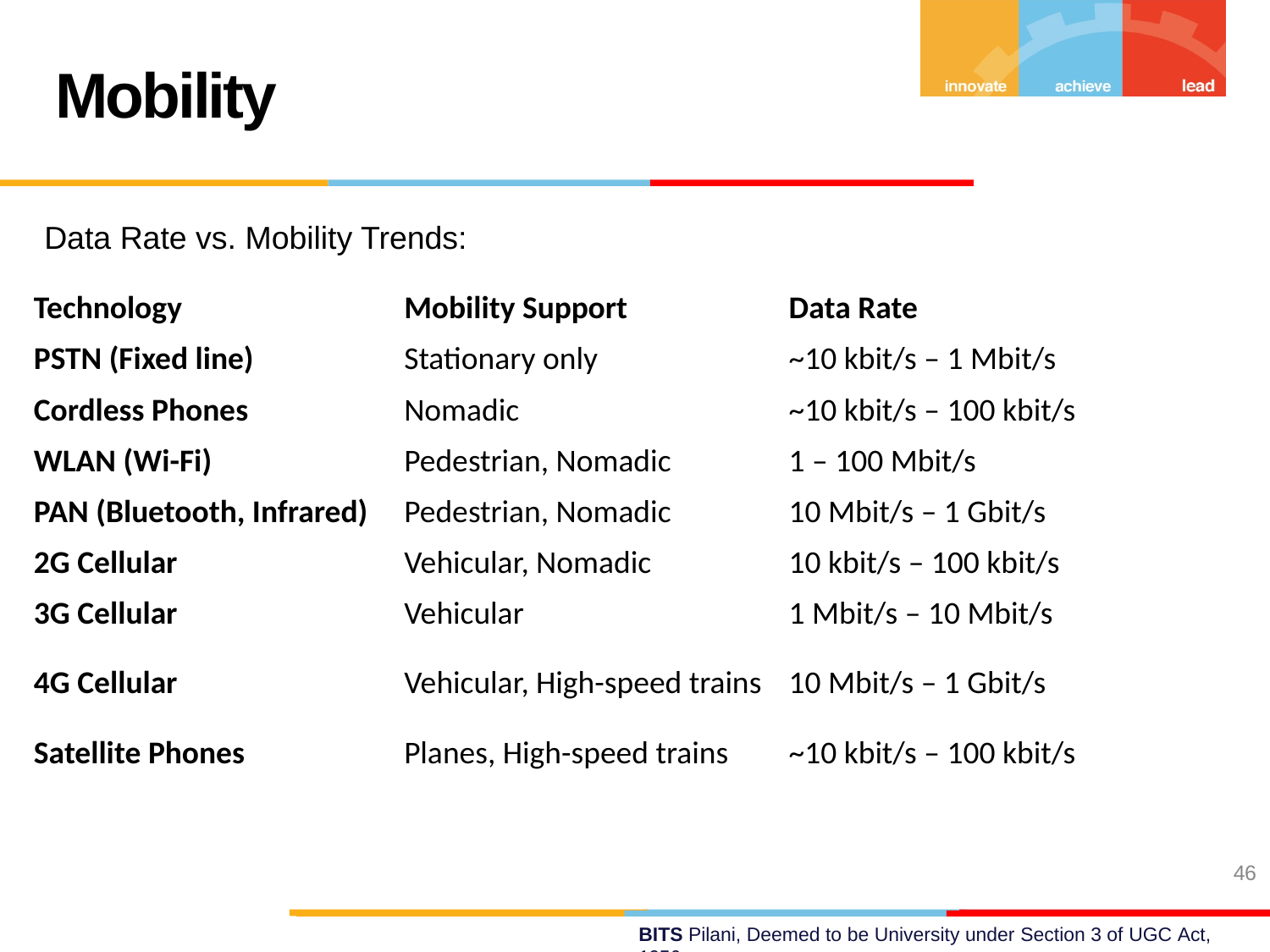

# Mobility
Data Rate vs. Mobility Trends:
| Technology | Mobility Support | Data Rate |
| --- | --- | --- |
| PSTN (Fixed line) | Stationary only | ~10 kbit/s – 1 Mbit/s |
| Cordless Phones | Nomadic | ~10 kbit/s – 100 kbit/s |
| WLAN (Wi-Fi) | Pedestrian, Nomadic | 1 – 100 Mbit/s |
| PAN (Bluetooth, Infrared) | Pedestrian, Nomadic | 10 Mbit/s – 1 Gbit/s |
| 2G Cellular | Vehicular, Nomadic | 10 kbit/s – 100 kbit/s |
| 3G Cellular | Vehicular | 1 Mbit/s – 10 Mbit/s |
| 4G Cellular | Vehicular, High-speed trains | 10 Mbit/s – 1 Gbit/s |
| Satellite Phones | Planes, High-speed trains | ~10 kbit/s – 100 kbit/s |
46
BITS Pilani, Deemed to be University under Section 3 of UGC Act, 1956